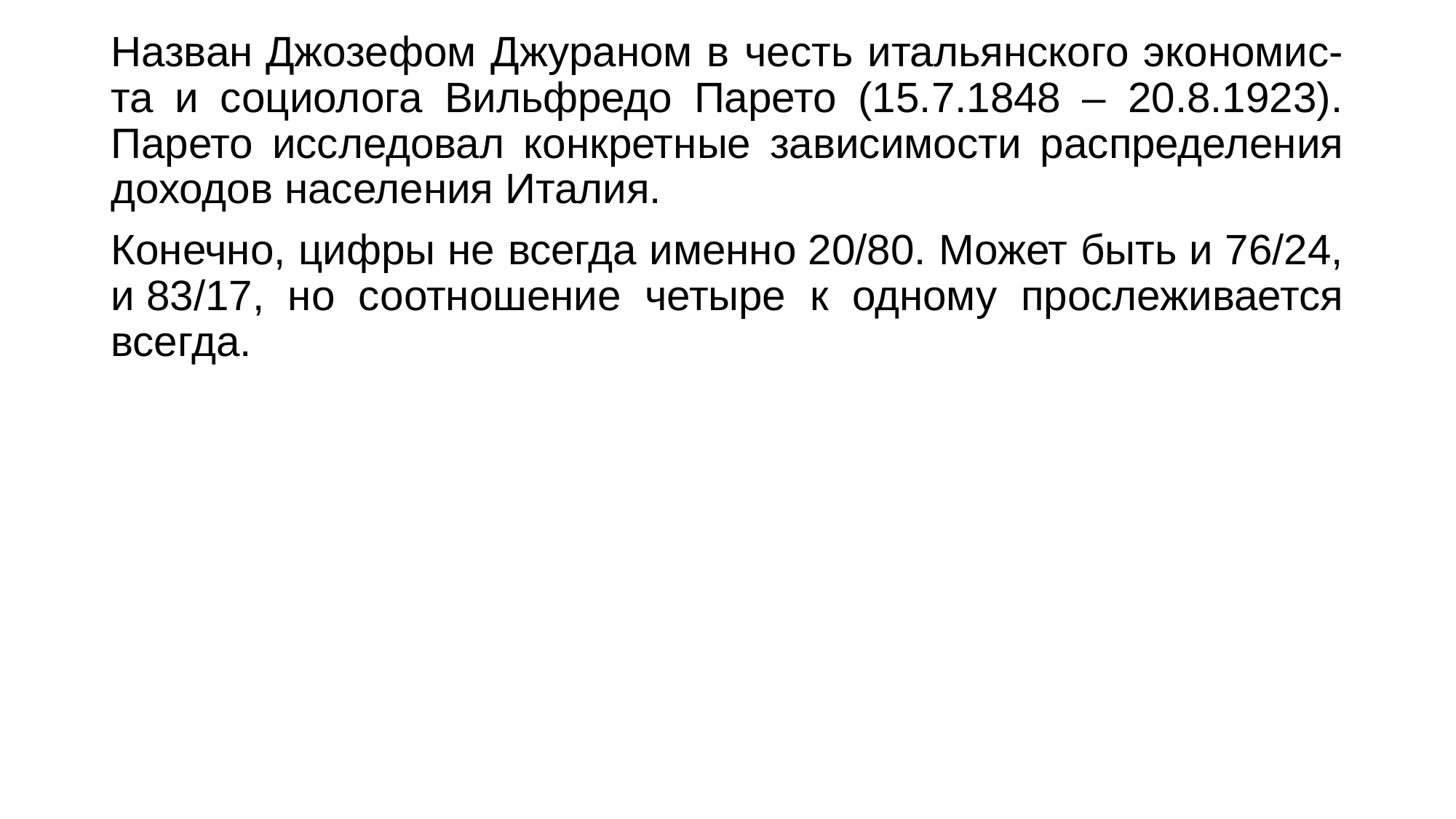

Назван Джозефом Джураном в честь итальянского экономис-та и социолога Вильфредо Парето (15.7.1848 – 20.8.1923). Парето исследовал конкретные зависимости распределения доходов населения Италия.
Конечно, цифры не всегда именно 20/80. Может быть и 76/24, и 83/17, но соотношение четыре к одному прослеживается всегда.